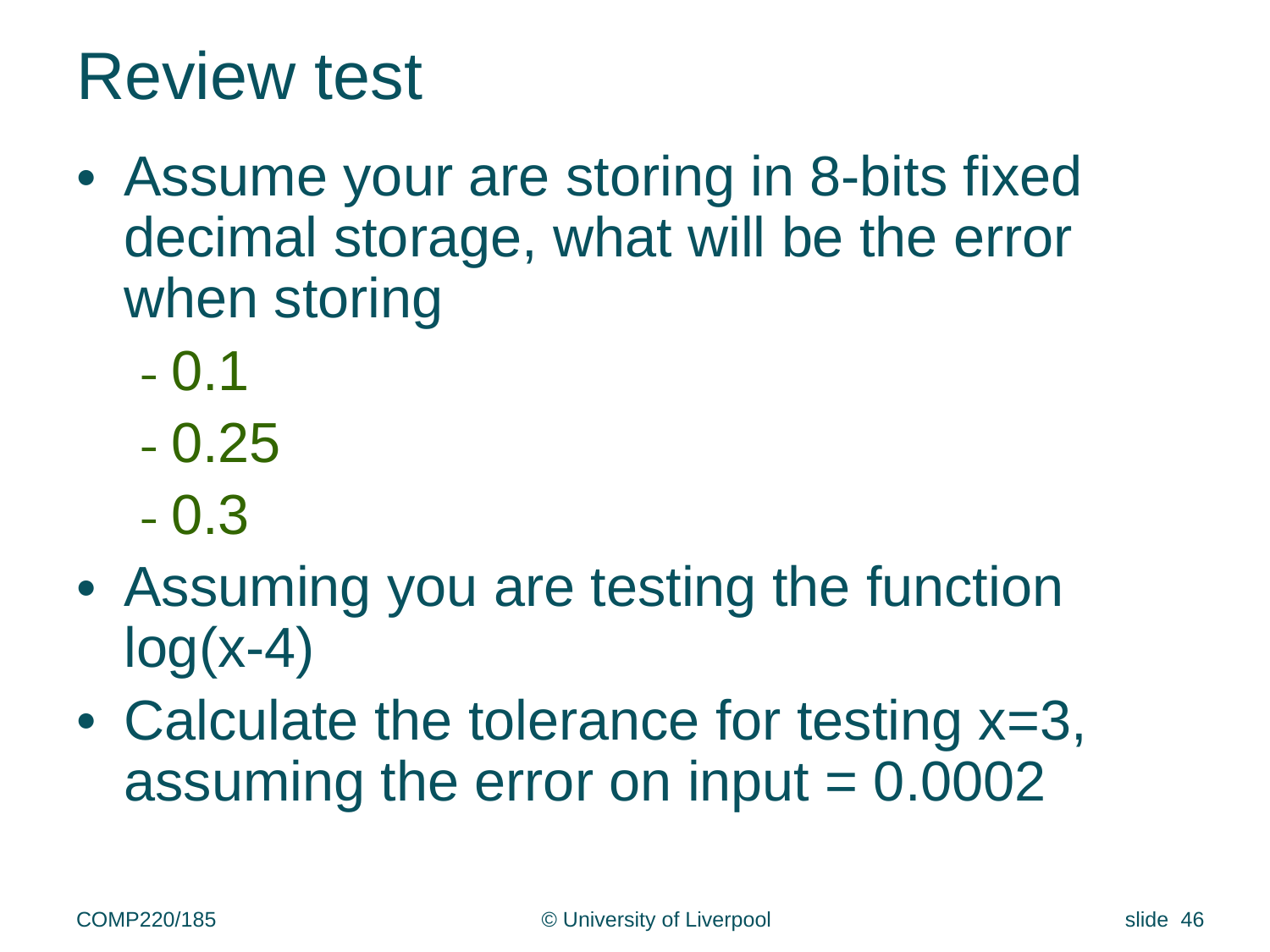

# Review test
Assume your are storing in 8-bits fixed decimal storage, what will be the error when storing
0.1
0.25
0.3
Assuming you are testing the function log(x-4)
Calculate the tolerance for testing x=3, assuming the error on input = 0.0002

COMP220/185
© University of Liverpool
slide  46